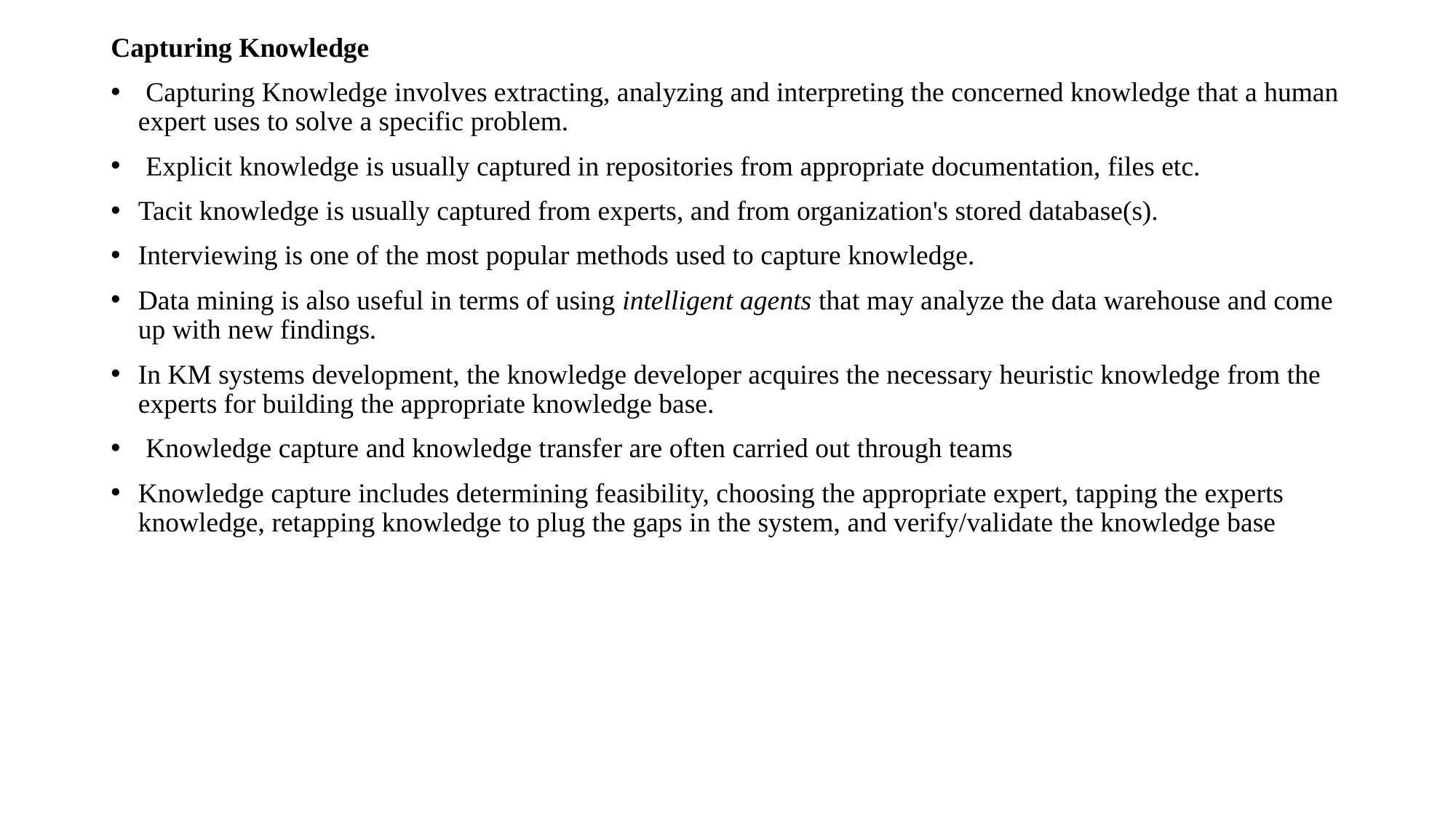

Capturing Knowledge
 Capturing Knowledge involves extracting, analyzing and interpreting the concerned knowledge that a human expert uses to solve a specific problem.
 Explicit knowledge is usually captured in repositories from appropriate documentation, files etc.
Tacit knowledge is usually captured from experts, and from organization's stored database(s).
Interviewing is one of the most popular methods used to capture knowledge.
Data mining is also useful in terms of using intelligent agents that may analyze the data warehouse and come up with new findings.
In KM systems development, the knowledge developer acquires the necessary heuristic knowledge from the experts for building the appropriate knowledge base.
 Knowledge capture and knowledge transfer are often carried out through teams
Knowledge capture includes determining feasibility, choosing the appropriate expert, tapping the experts knowledge, retapping knowledge to plug the gaps in the system, and verify/validate the knowledge base